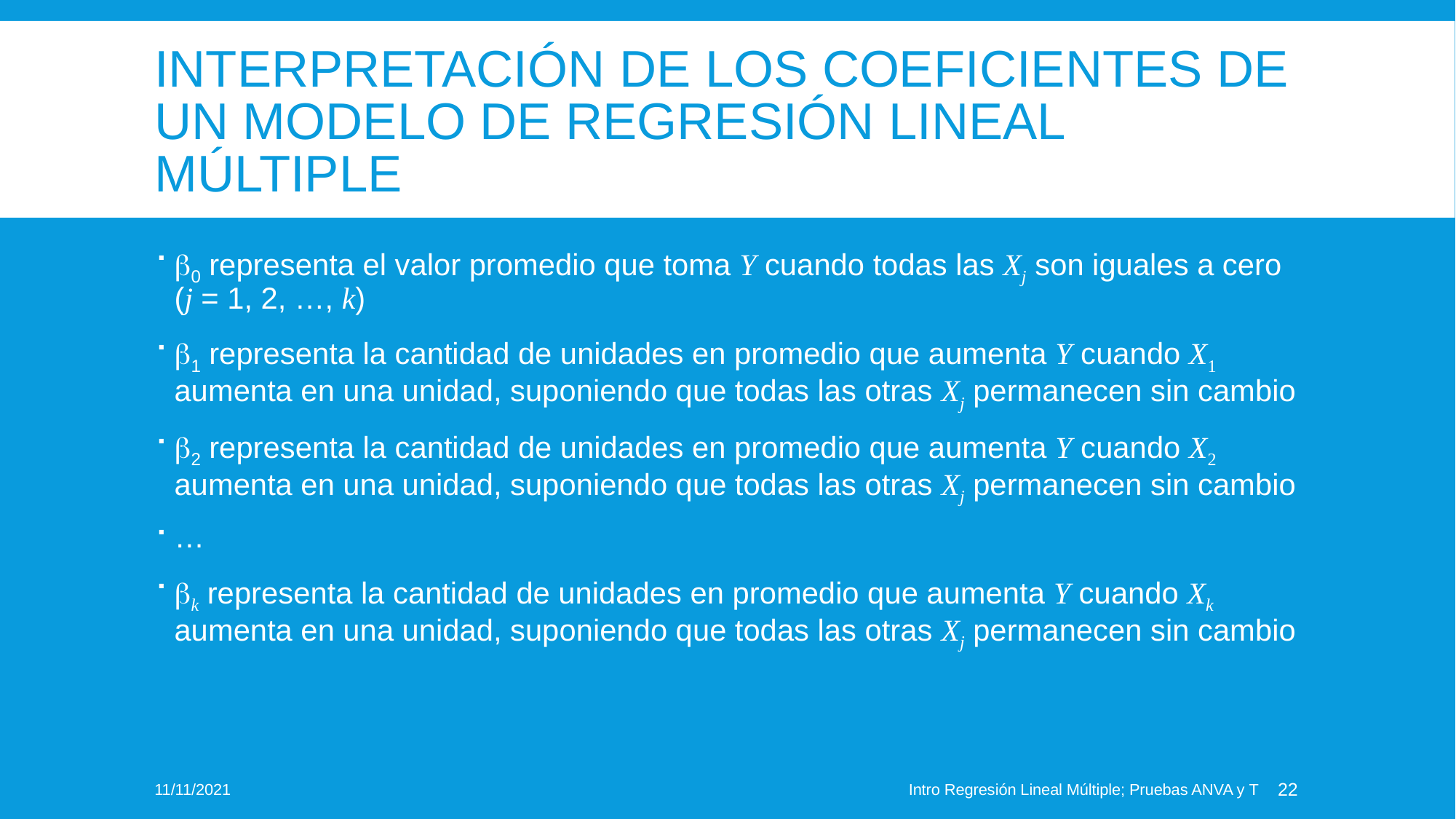

# Interpretación de los coeficientes de un modelo de regresión lineal múltiple
β0 representa el valor promedio que toma Y cuando todas las Xj son iguales a cero (j = 1, 2, …, k)
β1 representa la cantidad de unidades en promedio que aumenta Y cuando X1 aumenta en una unidad, suponiendo que todas las otras Xj permanecen sin cambio
β2 representa la cantidad de unidades en promedio que aumenta Y cuando X2 aumenta en una unidad, suponiendo que todas las otras Xj permanecen sin cambio
…
βk representa la cantidad de unidades en promedio que aumenta Y cuando Xk aumenta en una unidad, suponiendo que todas las otras Xj permanecen sin cambio
11/11/2021
Intro Regresión Lineal Múltiple; Pruebas ANVA y T
22